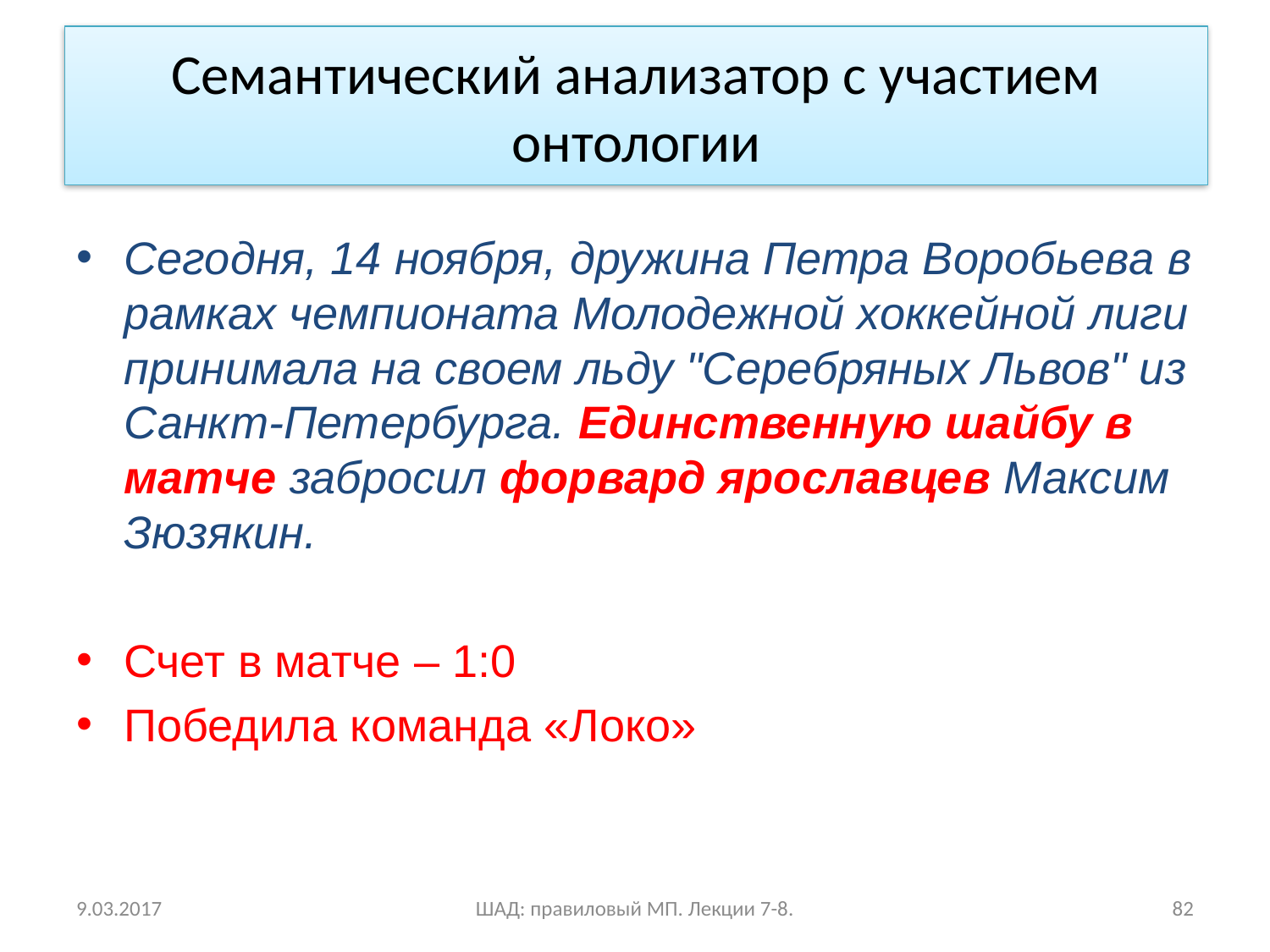

# Семантический анализатор с участием онтологии
Сегодня, 14 ноября, дружина Петра Воробьева в рамках чемпионата Молодежной хоккейной лиги принимала на своем льду "Серебряных Львов" из Санкт-Петербурга. Единственную шайбу в матче забросил форвард ярославцев Максим Зюзякин.

Счет в матче – 1:0
Победила команда «Локо»
9.03.2017
ШАД: правиловый МП. Лекции 7-8.
82